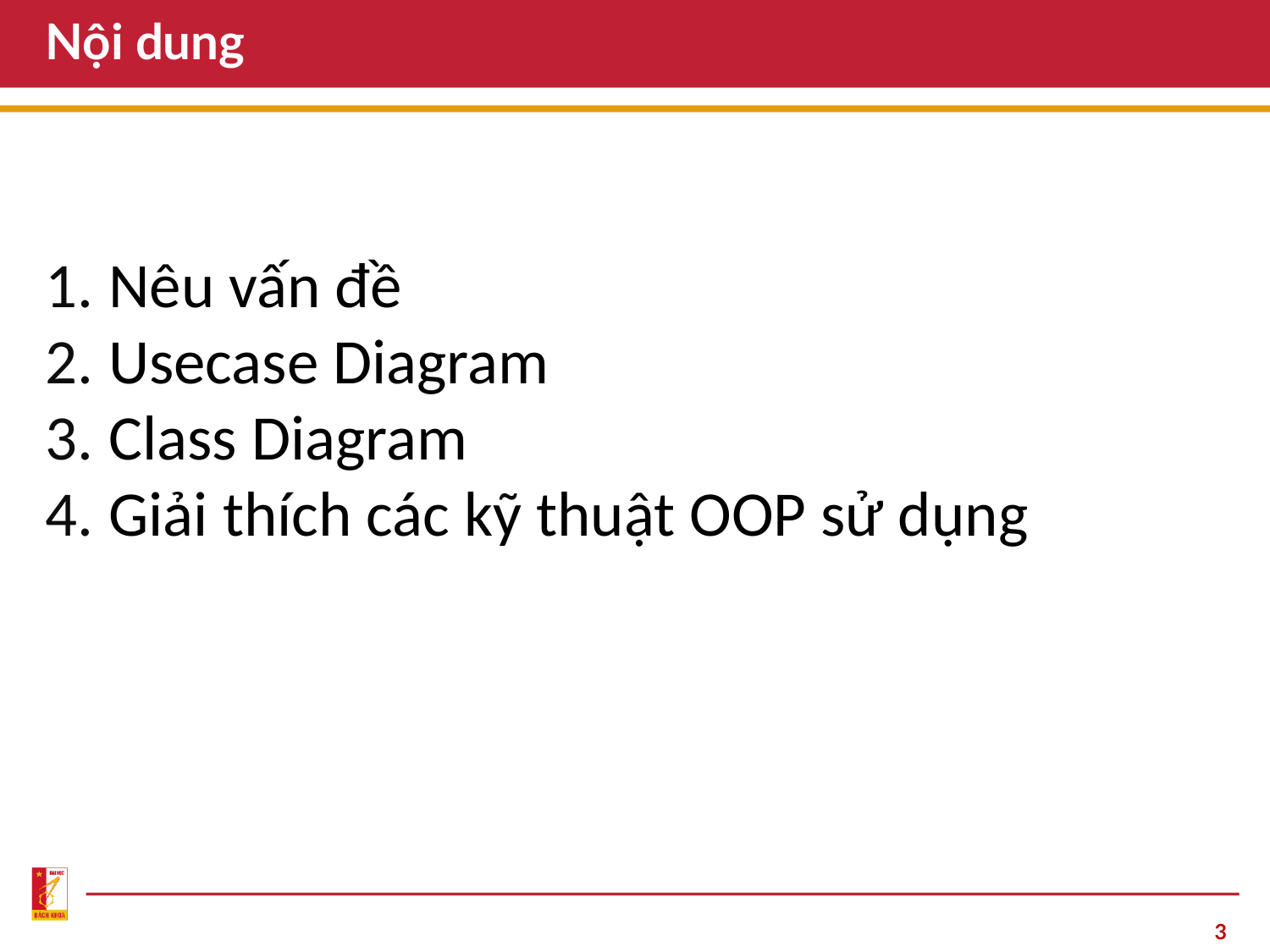

# Nội dung

Nêu vấn đề
Usecase Diagram
Class Diagram
Giải thích các kỹ thuật OOP sử dụng

3